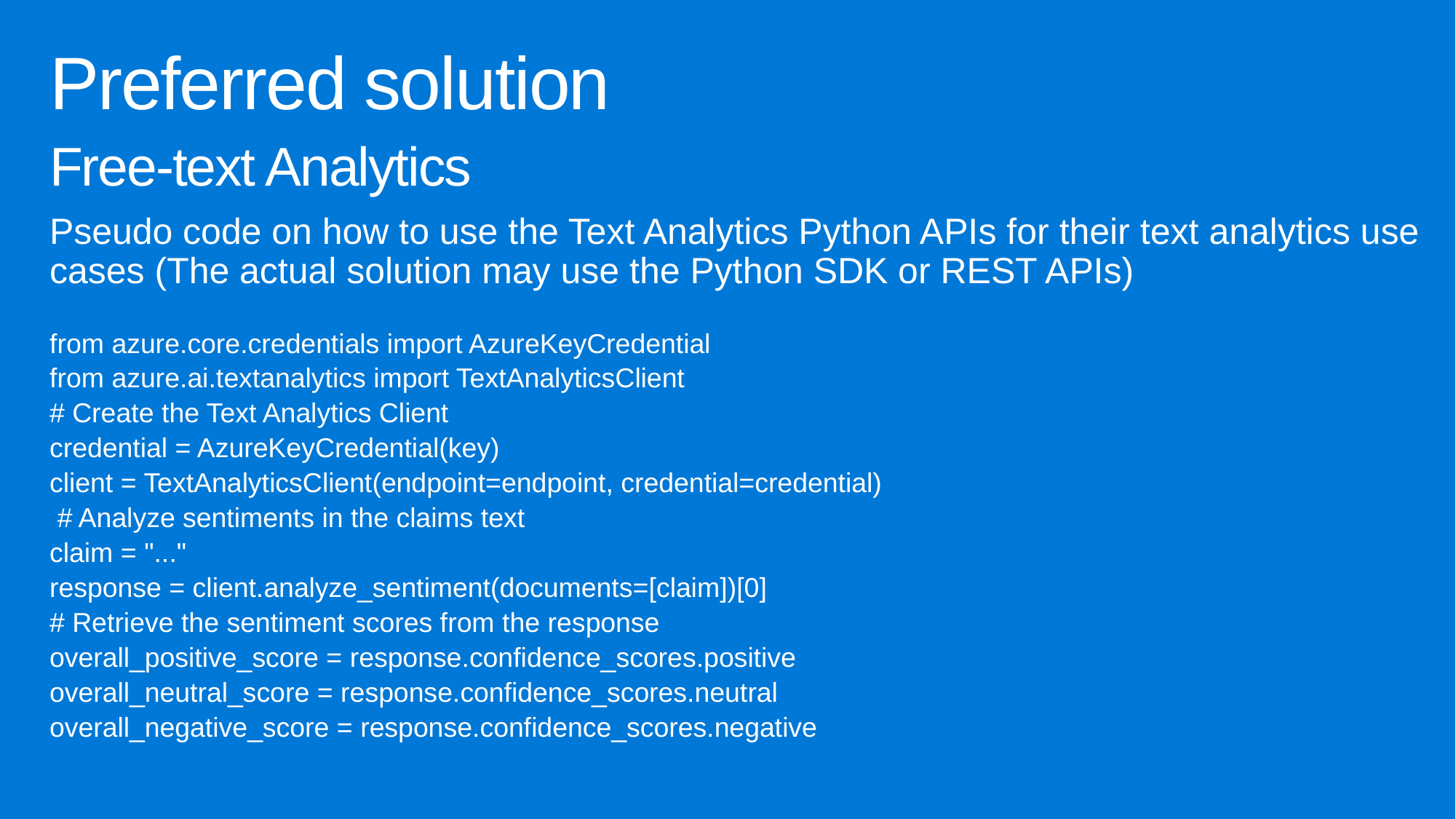

# Preferred solution
Free-text Analytics
Pseudo code on how to use the Text Analytics Python APIs for their text analytics use cases (The actual solution may use the Python SDK or REST APIs)
from azure.core.credentials import AzureKeyCredential
from azure.ai.textanalytics import TextAnalyticsClient
# Create the Text Analytics Client
credential = AzureKeyCredential(key)
client = TextAnalyticsClient(endpoint=endpoint, credential=credential)
 # Analyze sentiments in the claims text
claim = "..."
response = client.analyze_sentiment(documents=[claim])[0]
# Retrieve the sentiment scores from the response
overall_positive_score = response.confidence_scores.positive
overall_neutral_score = response.confidence_scores.neutral
overall_negative_score = response.confidence_scores.negative